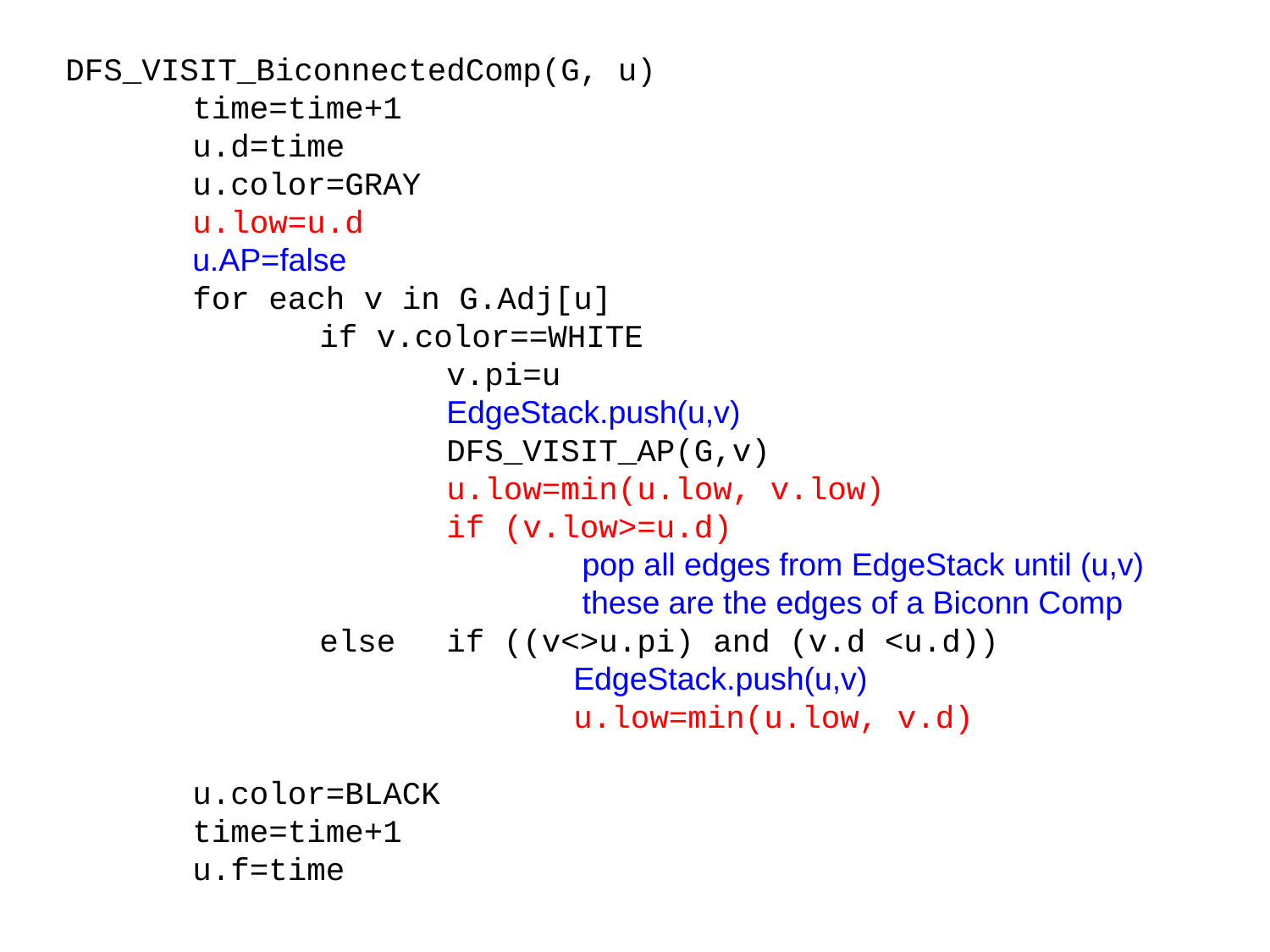

DFS_VISIT_BiconnectedComp(G, u)
	time=time+1
	u.d=time
	u.color=GRAY
	u.low=u.d
	u.AP=false
	for each v in G.Adj[u]
		if v.color==WHITE
			v.pi=u
			EdgeStack.push(u,v)
			DFS_VISIT_AP(G,v)						u.low=min(u.low, v.low)
			if (v.low>=u.d)
				 pop all edges from EdgeStack until (u,v)
				 these are the edges of a Biconn Comp
		else	if ((v<>u.pi) and (v.d <u.d))
				EdgeStack.push(u,v)
				u.low=min(u.low, v.d)

	u.color=BLACK
	time=time+1
	u.f=time